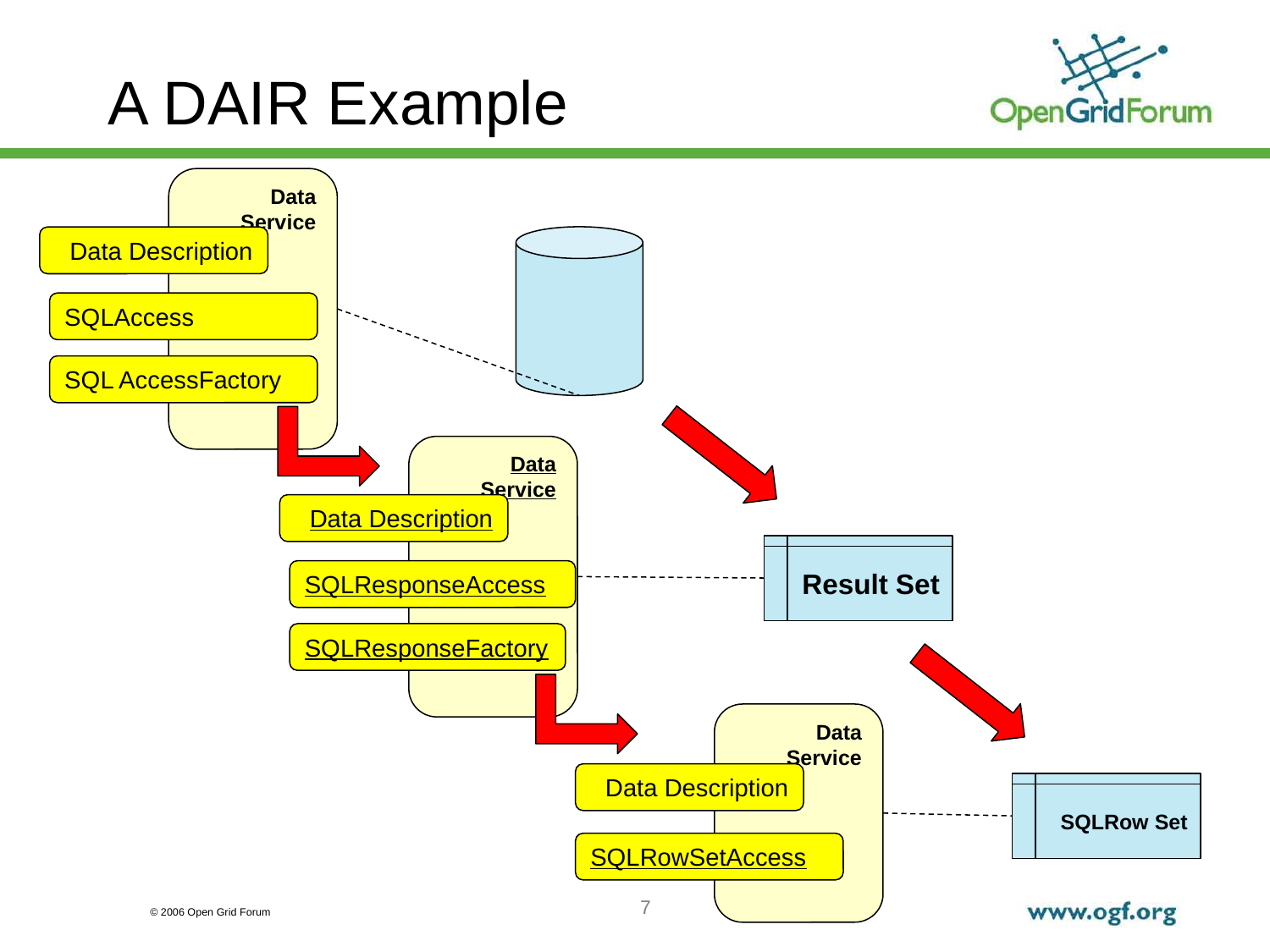

# A DAIR Example
Data Service
Data Description

SQLAccess
SQL AccessFactory

Data Service
Data Description
Result Set
SQLResponseAccess
SQLResponseFactory

Data Service
Data Description
SQLRow Set
SQLRowSetAccess
7